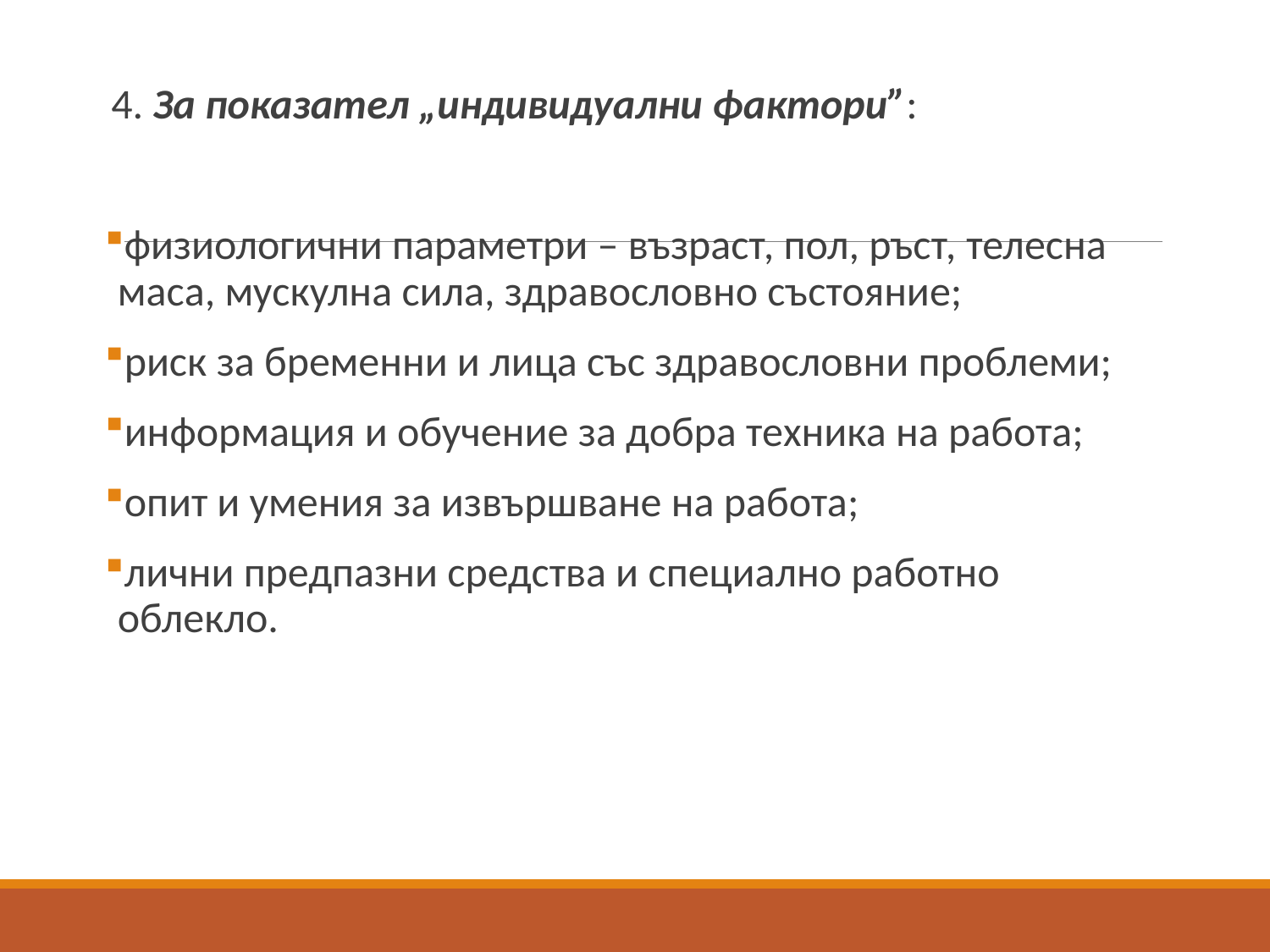

4. За показател „индивидуални фактори”:

физиологични параметри – възраст, пол, ръст, телесна маса, мускулна сила, здравословно състояние;
риск за бременни и лица със здравословни проблеми;
информация и обучение за добра техника на работа;
опит и умения за извършване на работа;
лични предпазни средства и специално работно облекло.